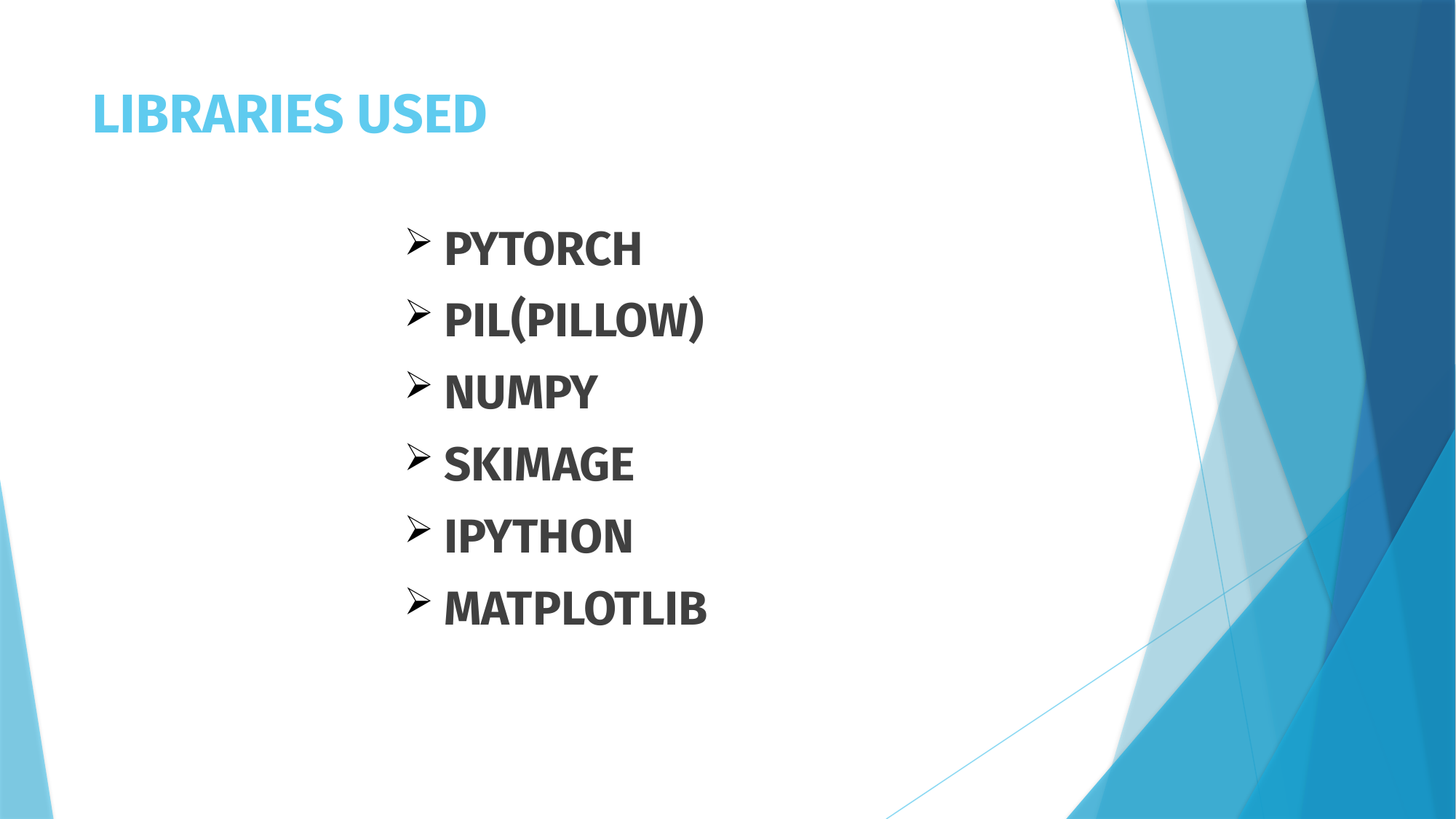

# LIBRARIES USED
PYTORCH
PIL(PILLOW)
NUMPY
SKIMAGE
IPYTHON
MATPLOTLIB